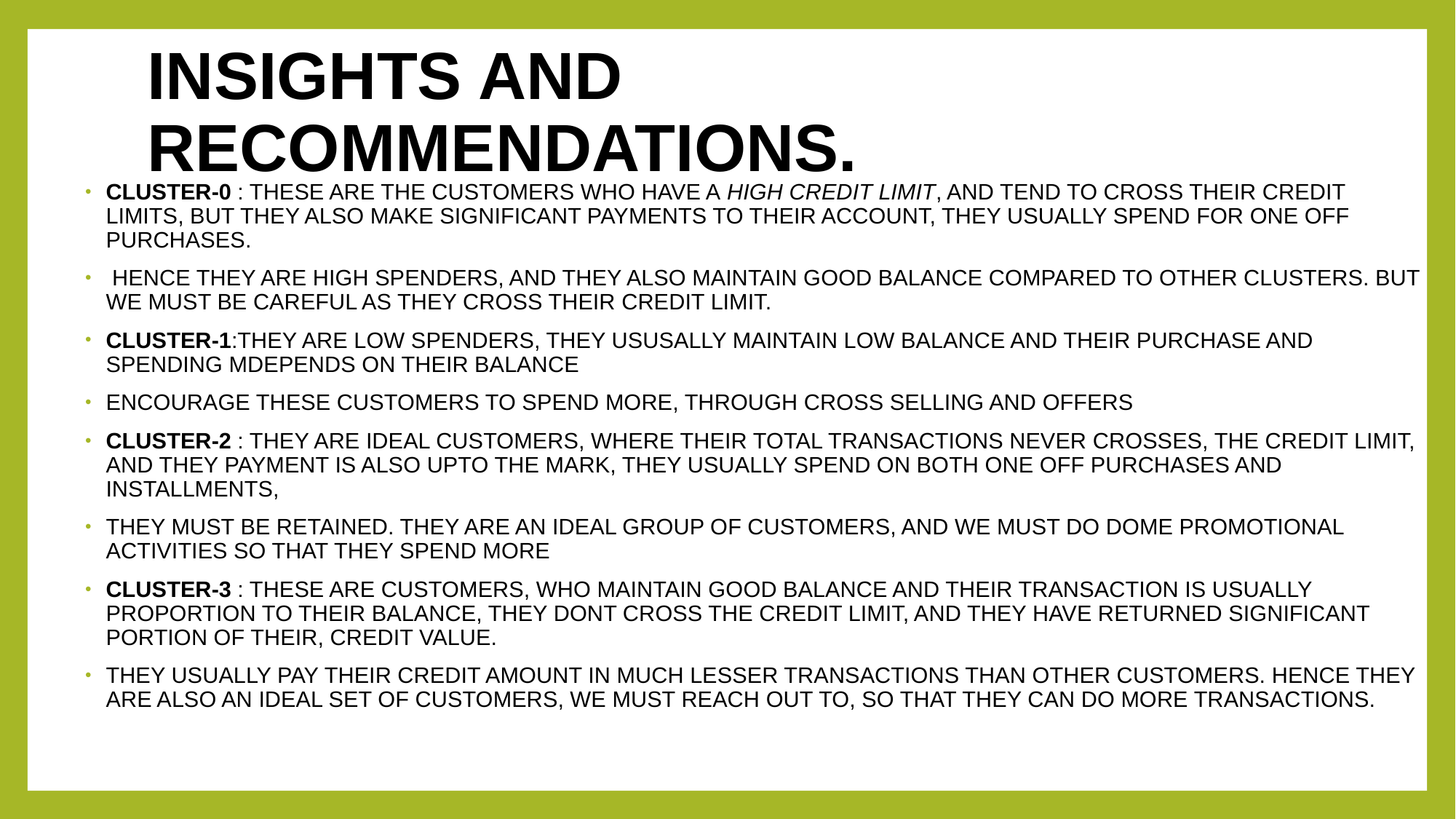

# INSIGHTS AND RECOMMENDATIONS.
CLUSTER-0 : THESE ARE THE CUSTOMERS WHO HAVE A HIGH CREDIT LIMIT, AND TEND TO CROSS THEIR CREDIT LIMITS, BUT THEY ALSO MAKE SIGNIFICANT PAYMENTS TO THEIR ACCOUNT, THEY USUALLY SPEND FOR ONE OFF PURCHASES.
 HENCE THEY ARE HIGH SPENDERS, AND THEY ALSO MAINTAIN GOOD BALANCE COMPARED TO OTHER CLUSTERS. BUT WE MUST BE CAREFUL AS THEY CROSS THEIR CREDIT LIMIT.
CLUSTER-1:THEY ARE LOW SPENDERS, THEY USUSALLY MAINTAIN LOW BALANCE AND THEIR PURCHASE AND SPENDING MDEPENDS ON THEIR BALANCE
ENCOURAGE THESE CUSTOMERS TO SPEND MORE, THROUGH CROSS SELLING AND OFFERS
CLUSTER-2 : THEY ARE IDEAL CUSTOMERS, WHERE THEIR TOTAL TRANSACTIONS NEVER CROSSES, THE CREDIT LIMIT, AND THEY PAYMENT IS ALSO UPTO THE MARK, THEY USUALLY SPEND ON BOTH ONE OFF PURCHASES AND INSTALLMENTS,
THEY MUST BE RETAINED. THEY ARE AN IDEAL GROUP OF CUSTOMERS, AND WE MUST DO DOME PROMOTIONAL ACTIVITIES SO THAT THEY SPEND MORE
CLUSTER-3 : THESE ARE CUSTOMERS, WHO MAINTAIN GOOD BALANCE AND THEIR TRANSACTION IS USUALLY PROPORTION TO THEIR BALANCE, THEY DONT CROSS THE CREDIT LIMIT, AND THEY HAVE RETURNED SIGNIFICANT PORTION OF THEIR, CREDIT VALUE.
THEY USUALLY PAY THEIR CREDIT AMOUNT IN MUCH LESSER TRANSACTIONS THAN OTHER CUSTOMERS. HENCE THEY ARE ALSO AN IDEAL SET OF CUSTOMERS, WE MUST REACH OUT TO, SO THAT THEY CAN DO MORE TRANSACTIONS.